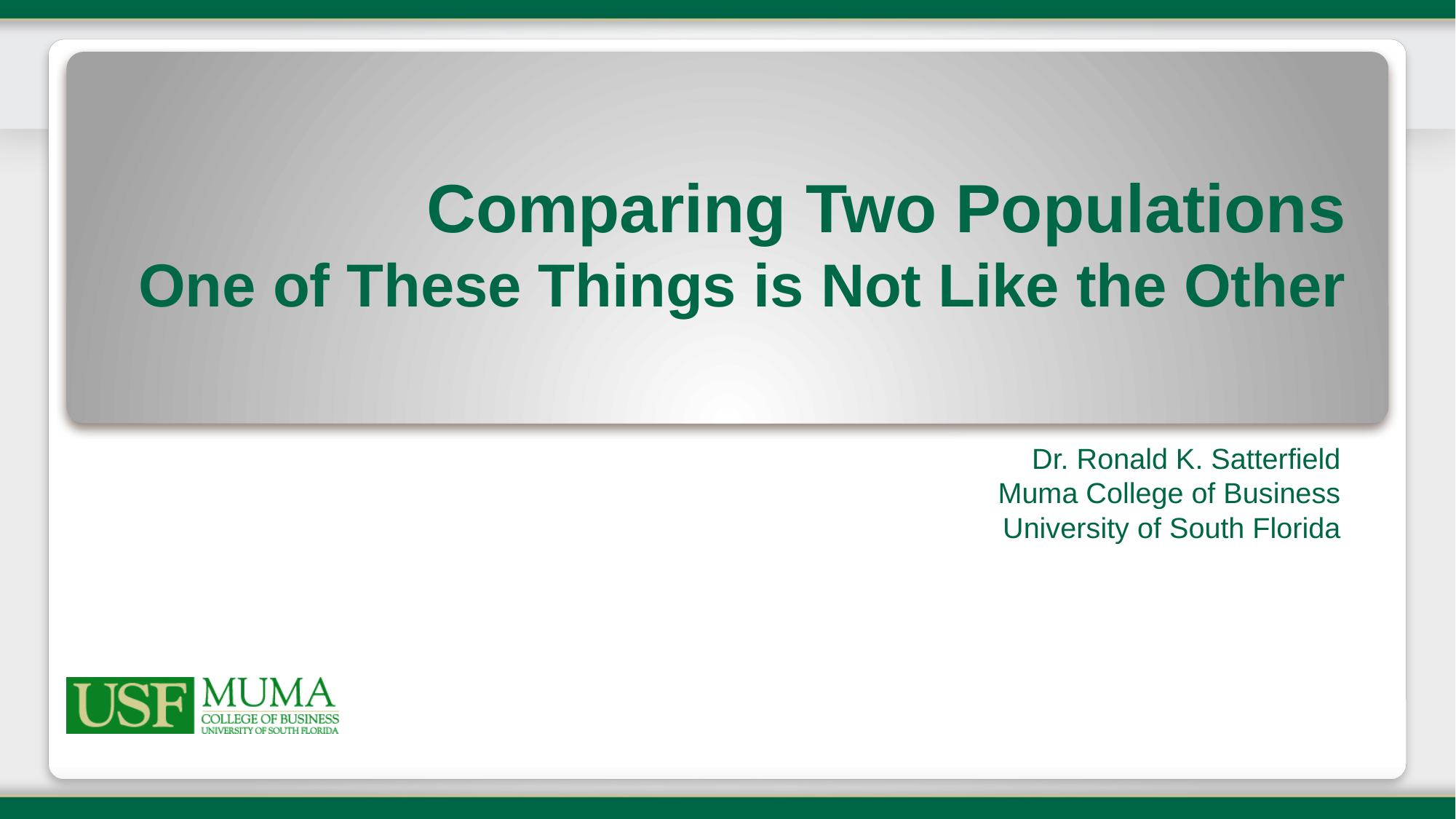

# Comparing Two Populations One of These Things is Not Like the Other
Dr. Ronald K. Satterfield
Muma College of Business
University of South Florida